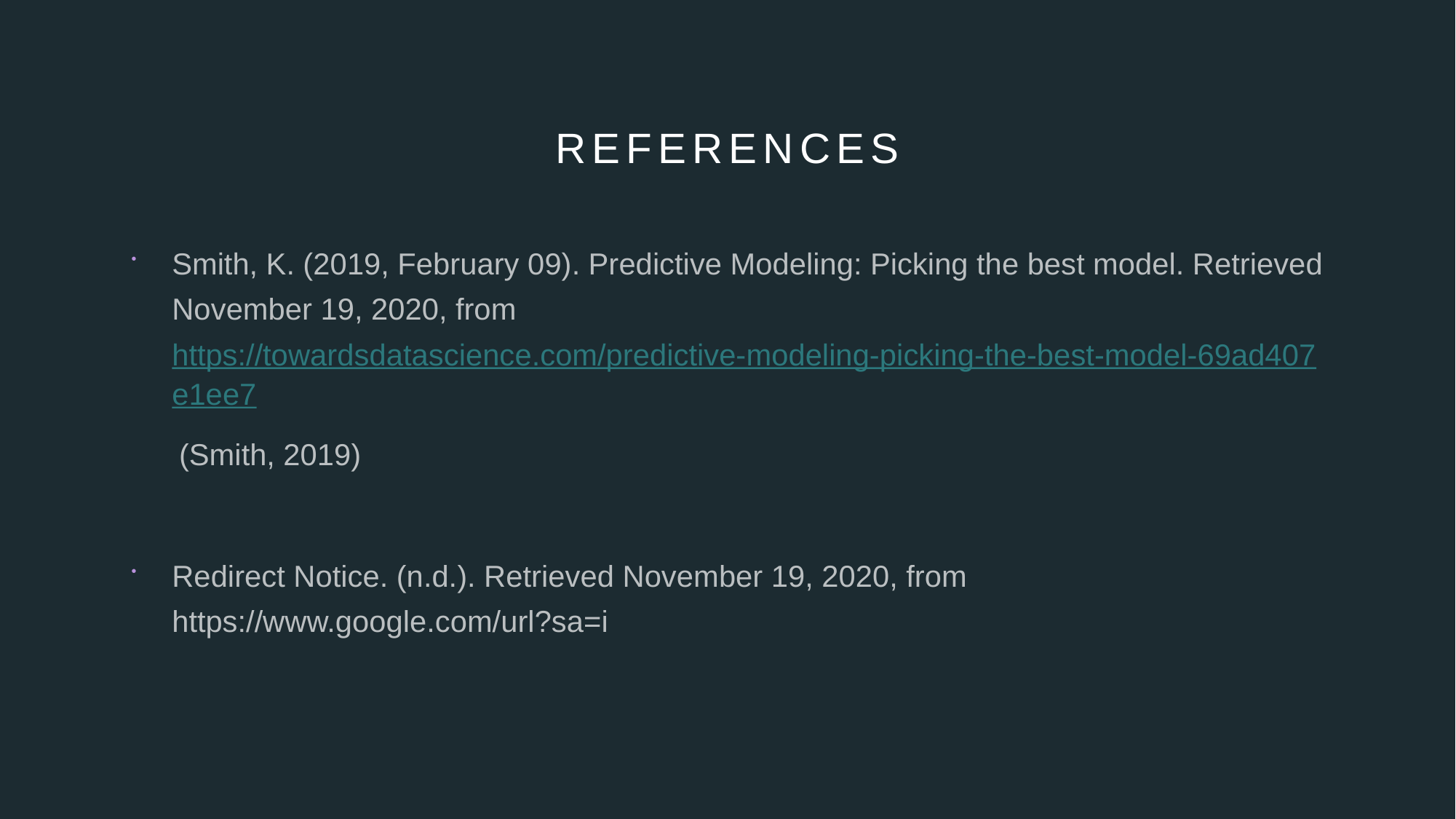

# References
Smith, K. (2019, February 09). Predictive Modeling: Picking the best model. Retrieved November 19, 2020, from https://towardsdatascience.com/predictive-modeling-picking-the-best-model-69ad407e1ee7
      (Smith, 2019)

Redirect Notice. (n.d.). Retrieved November 19, 2020, from https://www.google.com/url?sa=i